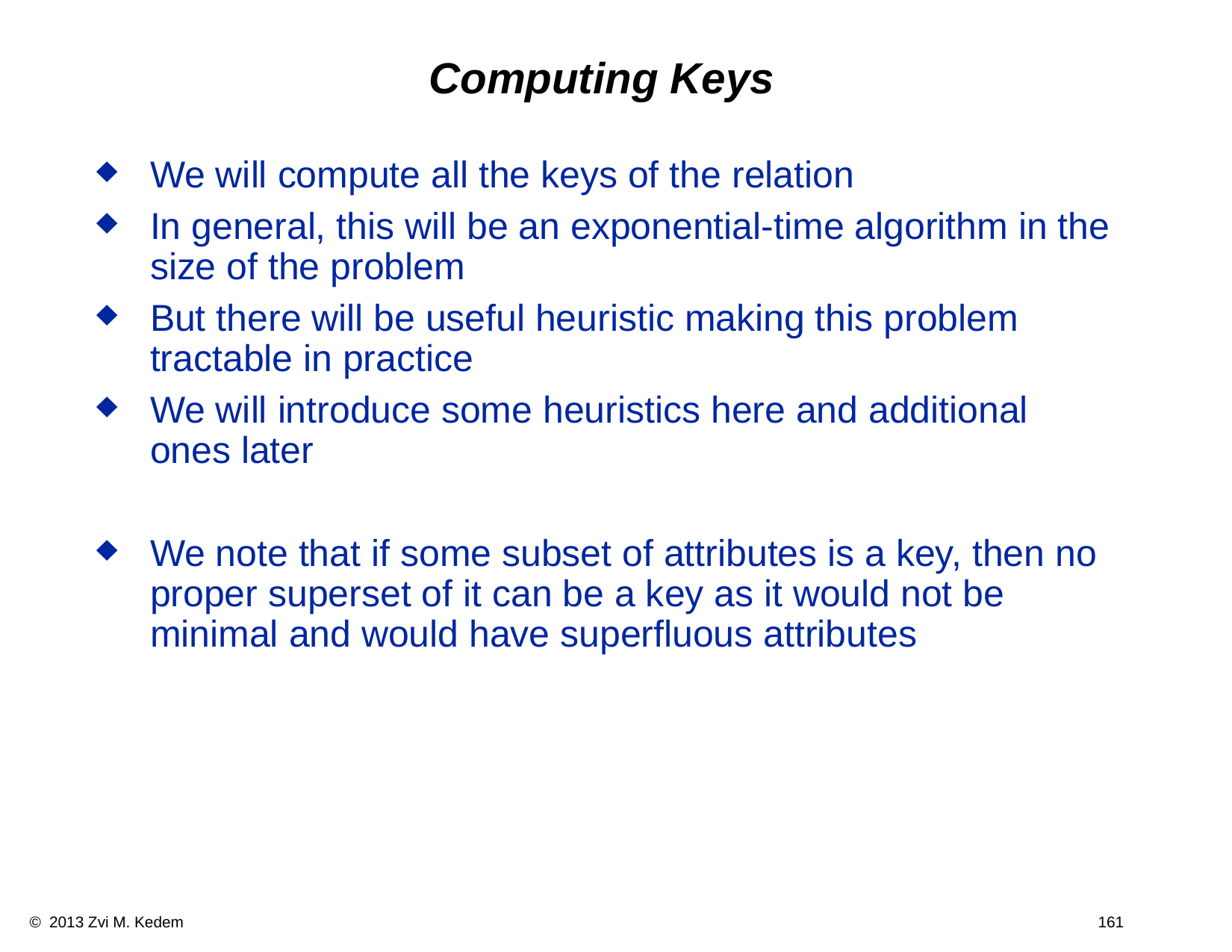

# Computing Keys
We will compute all the keys of the relation
In general, this will be an exponential-time algorithm in the size of the problem
But there will be useful heuristic making this problem tractable in practice
We will introduce some heuristics here and additional ones later

We note that if some subset of attributes is a key, then no proper superset of it can be a key as it would not be minimal and would have superfluous attributes